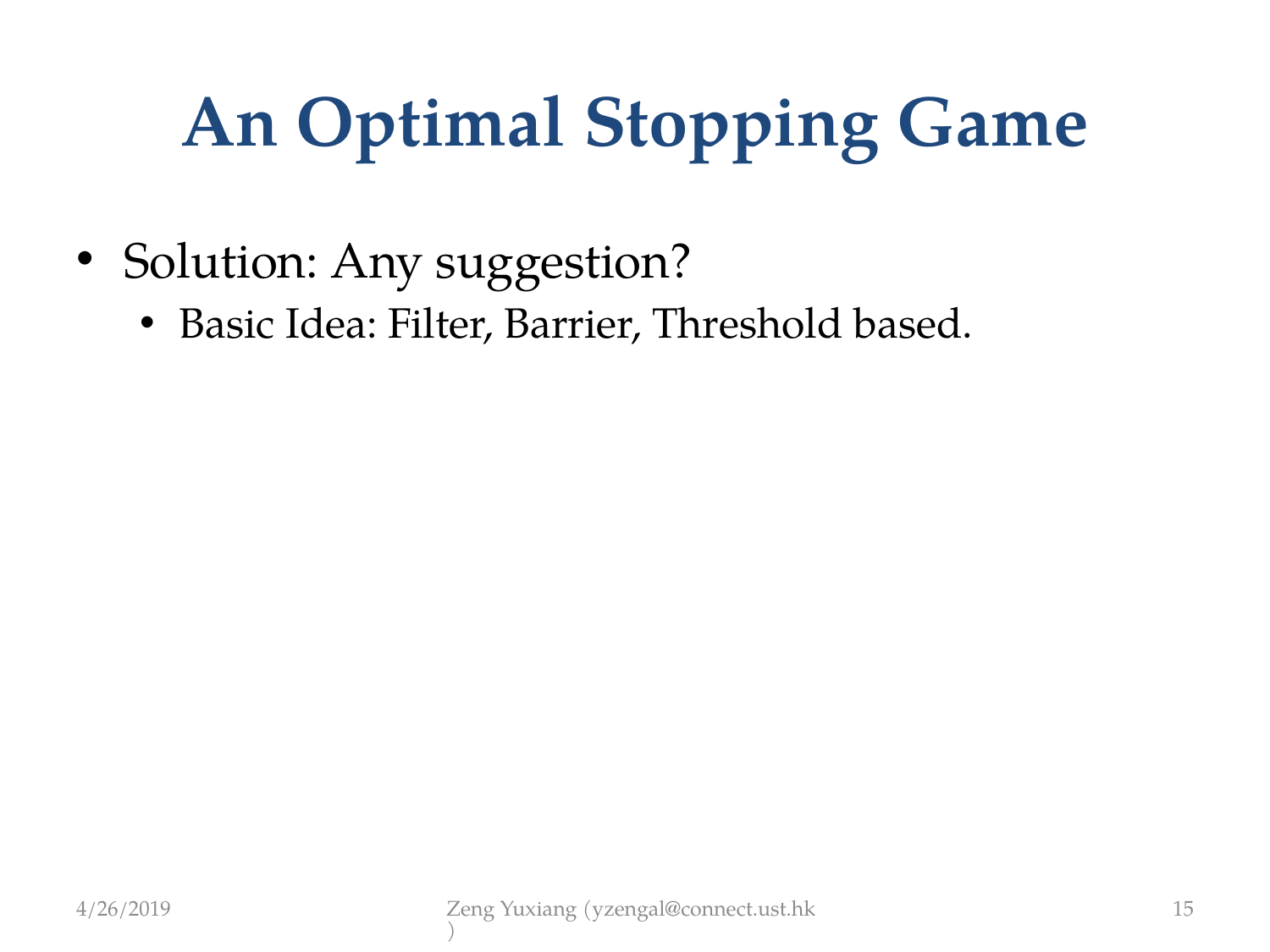

# An Optimal Stopping Game
Solution: Any suggestion?
Basic Idea: Filter, Barrier, Threshold based.
4/26/2019
Zeng Yuxiang (yzengal@connect.ust.hk)
15